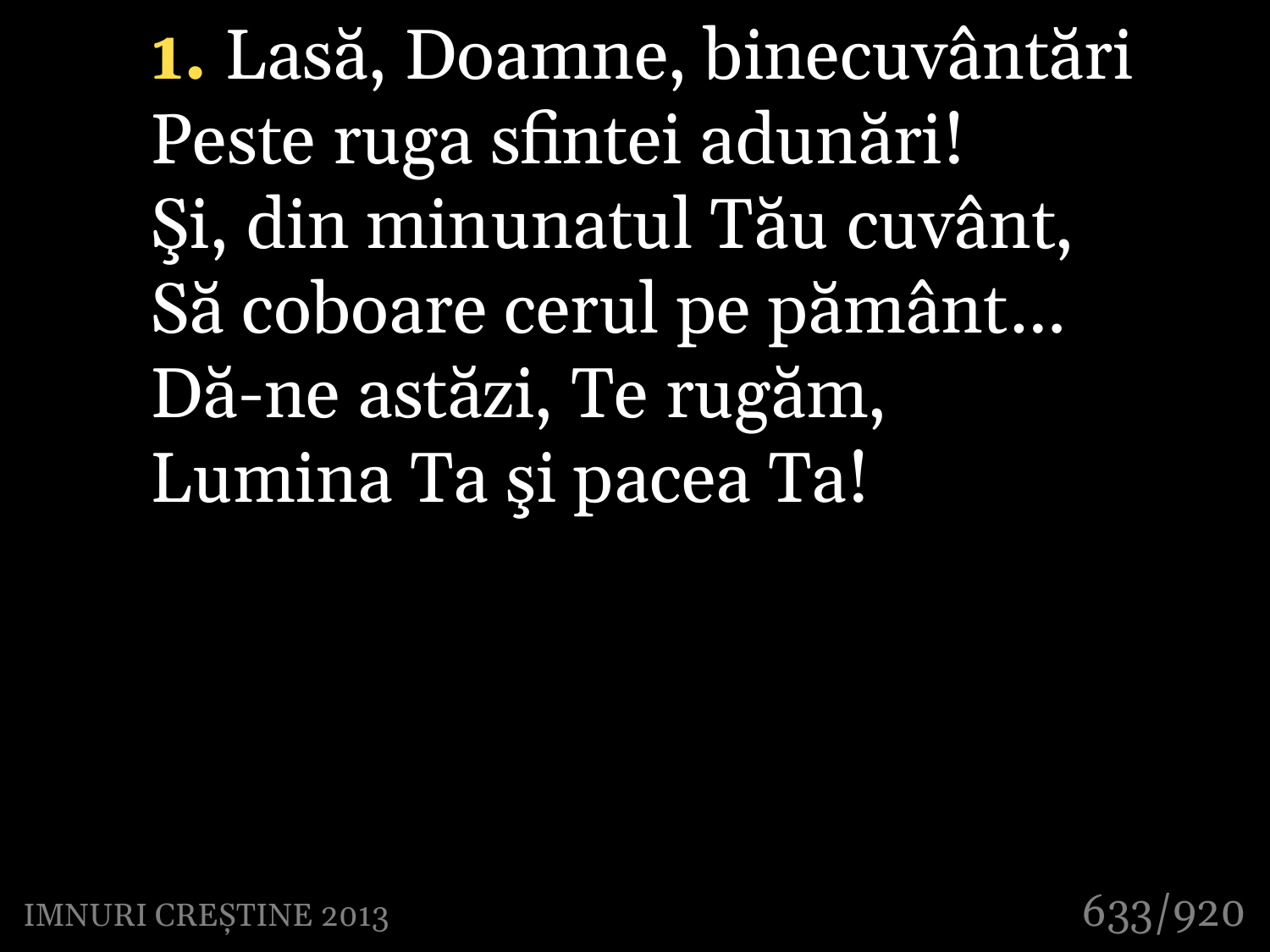

1. Lasă, Doamne, binecuvântări
Peste ruga sfintei adunări!
Şi, din minunatul Tău cuvânt,
Să coboare cerul pe pământ…
Dă-ne astăzi, Te rugăm,
Lumina Ta şi pacea Ta!
633/920
IMNURI CREȘTINE 2013